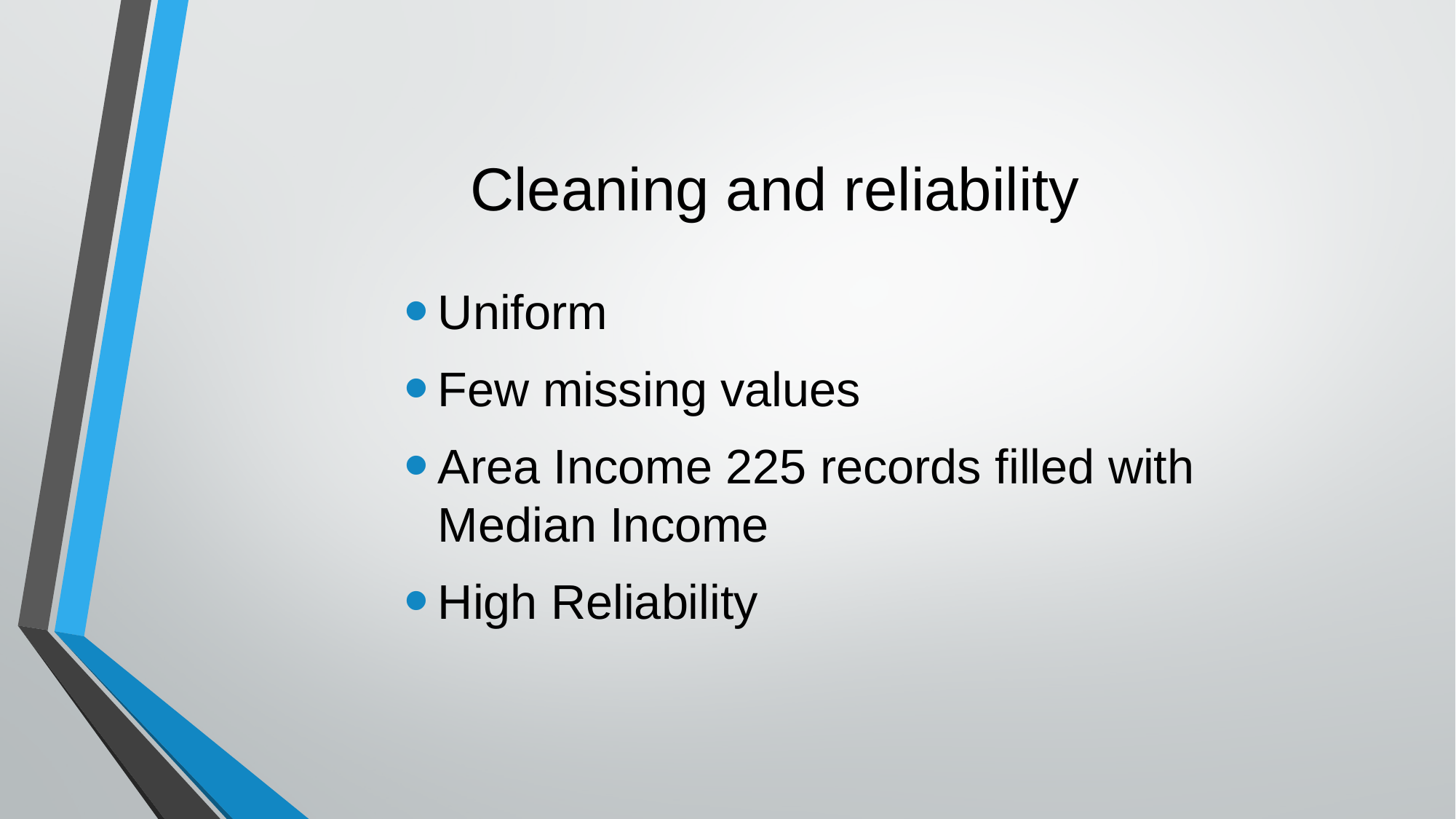

# Cleaning and reliability
Uniform
Few missing values
Area Income 225 records filled with Median Income
High Reliability